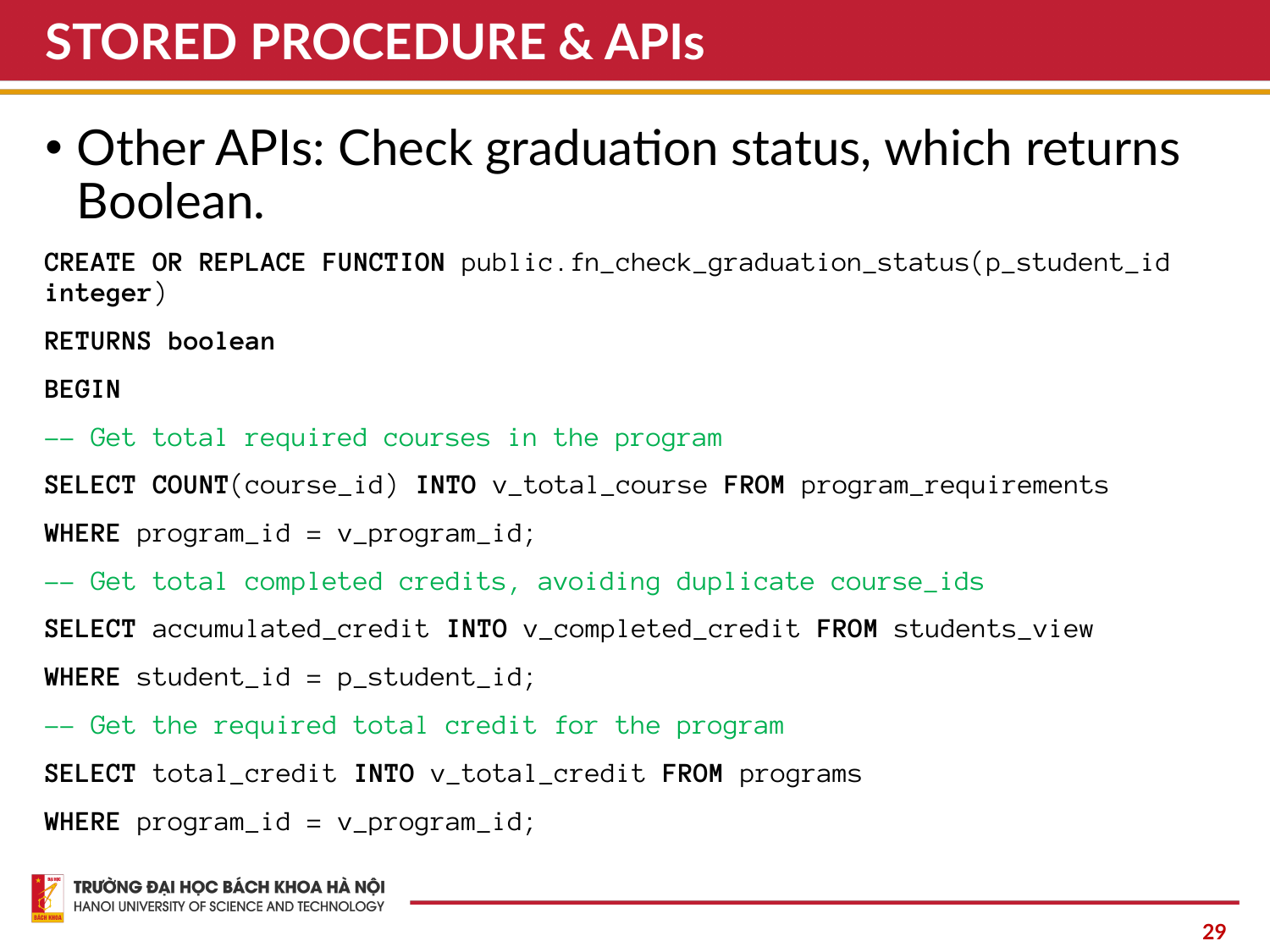

# STORED PROCEDURE & APIs
Other APIs: Check graduation status, which returns Boolean.
CREATE OR REPLACE FUNCTION public.fn_check_graduation_status(p_student_id integer)
RETURNS boolean
BEGIN
-- Get total required courses in the program
SELECT COUNT(course_id) INTO v_total_course FROM program_requirements
WHERE program_id = v_program_id;
-- Get total completed credits, avoiding duplicate course_ids
SELECT accumulated_credit INTO v_completed_credit FROM students_view
WHERE student_id = p_student_id;
-- Get the required total credit for the program
SELECT total_credit INTO v_total_credit FROM programs
WHERE program_id = v_program_id;

29